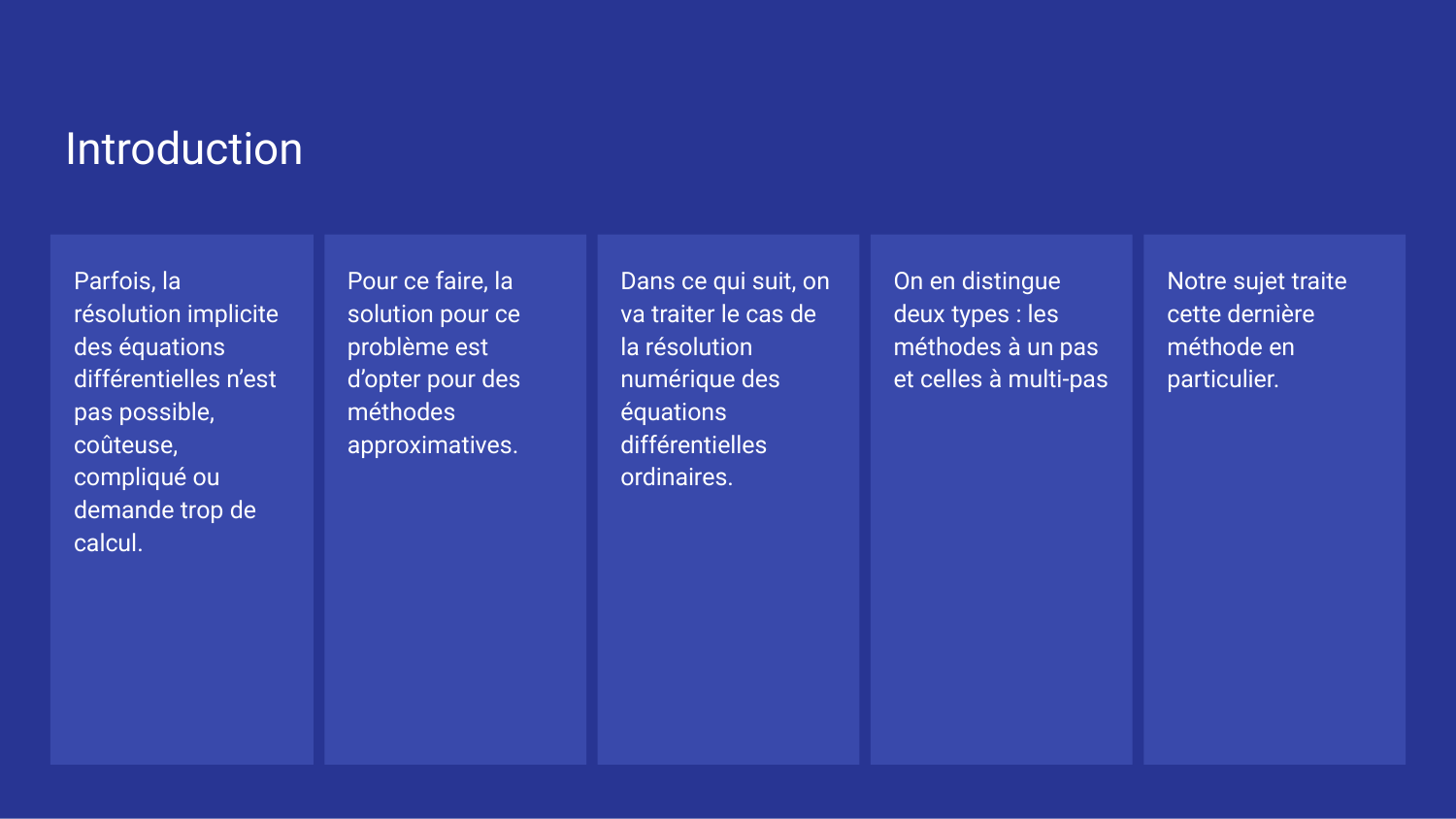

# Introduction
Parfois, la résolution implicite des équations différentielles n’est pas possible, coûteuse, compliqué ou demande trop de calcul.
Pour ce faire, la solution pour ce problème est d’opter pour des méthodes approximatives.
Dans ce qui suit, on va traiter le cas de la résolution numérique des équations différentielles ordinaires.
On en distingue deux types : les méthodes à un pas et celles à multi-pas
Notre sujet traite cette dernière méthode en particulier.